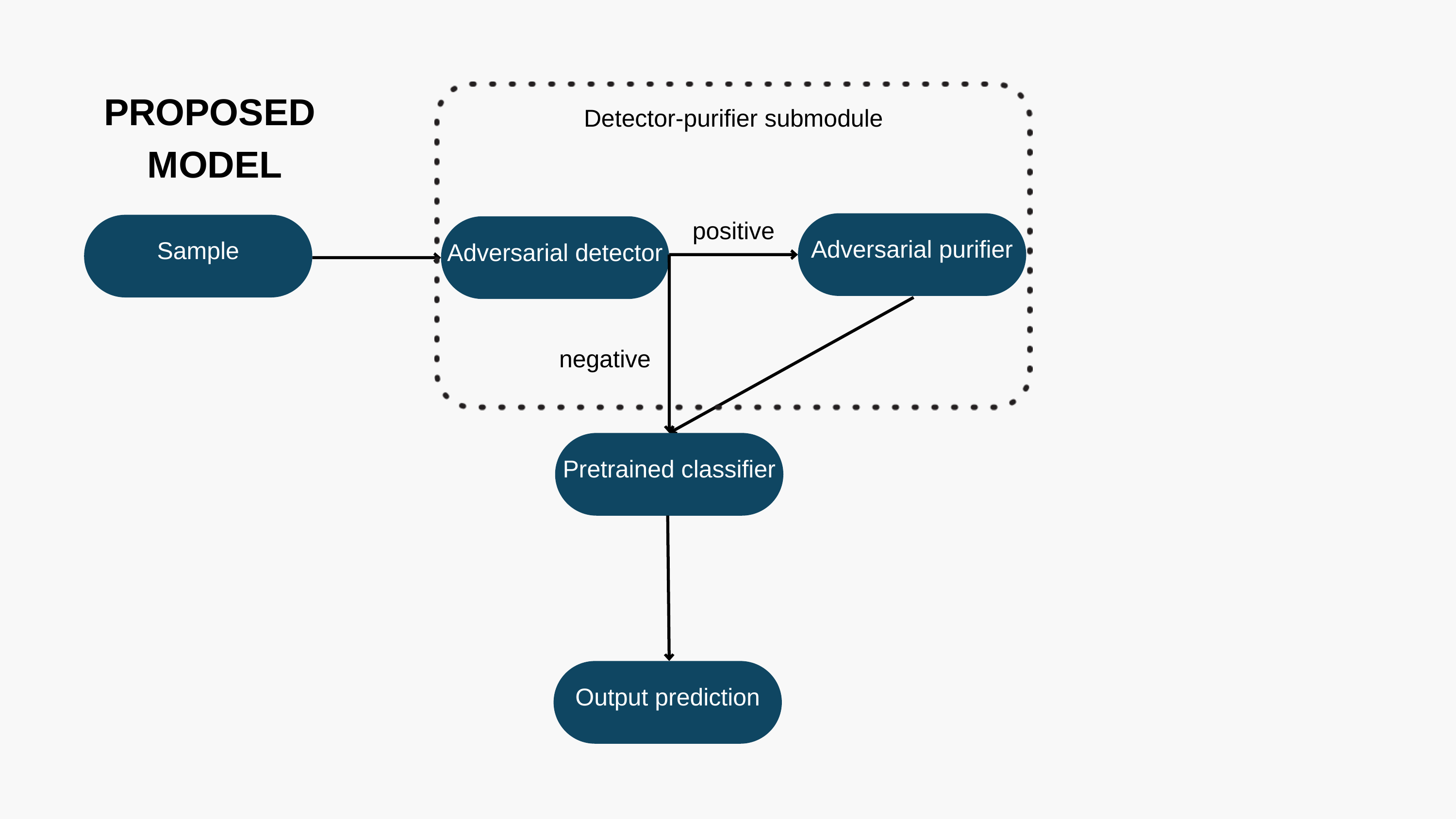

PROPOSED  MODEL

Detector-purifier submodule
positive

Adversarial purifier

Sample

Adversarial detector

negative

Pretrained classifier

Output prediction